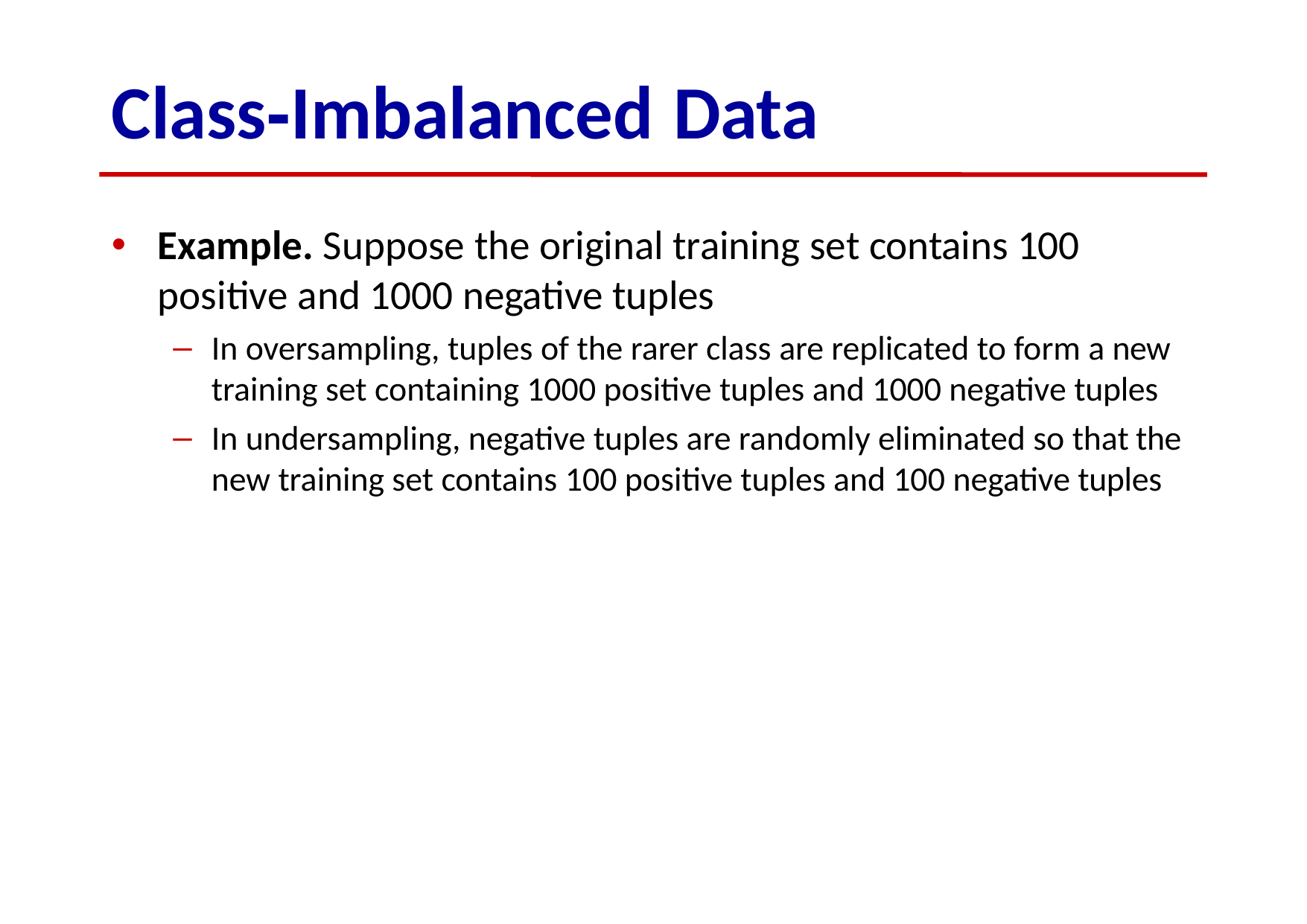

# Class‐Imbalanced	Data
Example. Suppose the original training set contains 100 positive and 1000 negative tuples
In oversampling, tuples of the rarer class are replicated to form a new training set containing 1000 positive tuples and 1000 negative tuples
In undersampling, negative tuples are randomly eliminated so that the new training set contains 100 positive tuples and 100 negative tuples